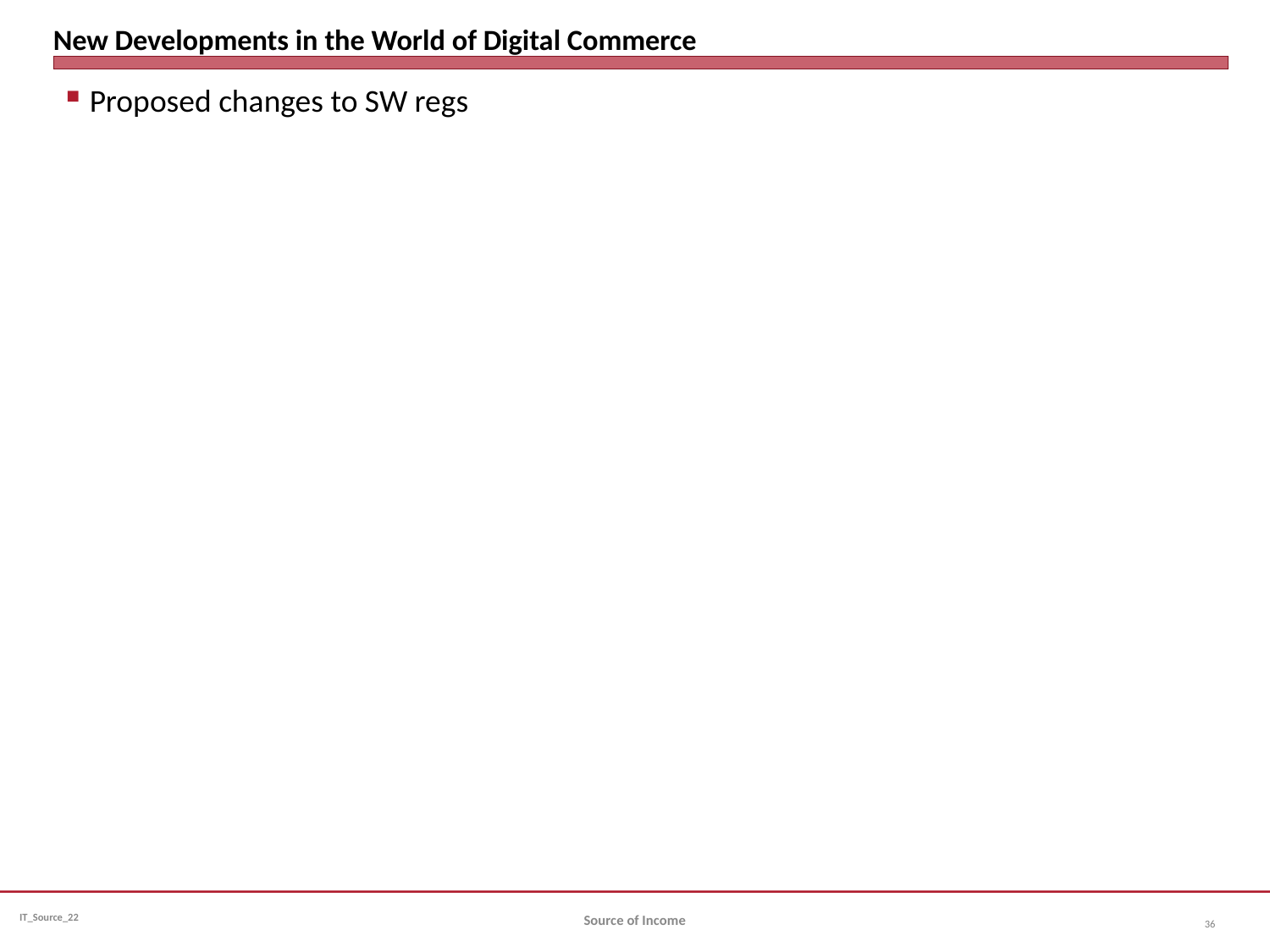

# New Developments in the World of Digital Commerce
Proposed changes to SW regs

Source of Income
36